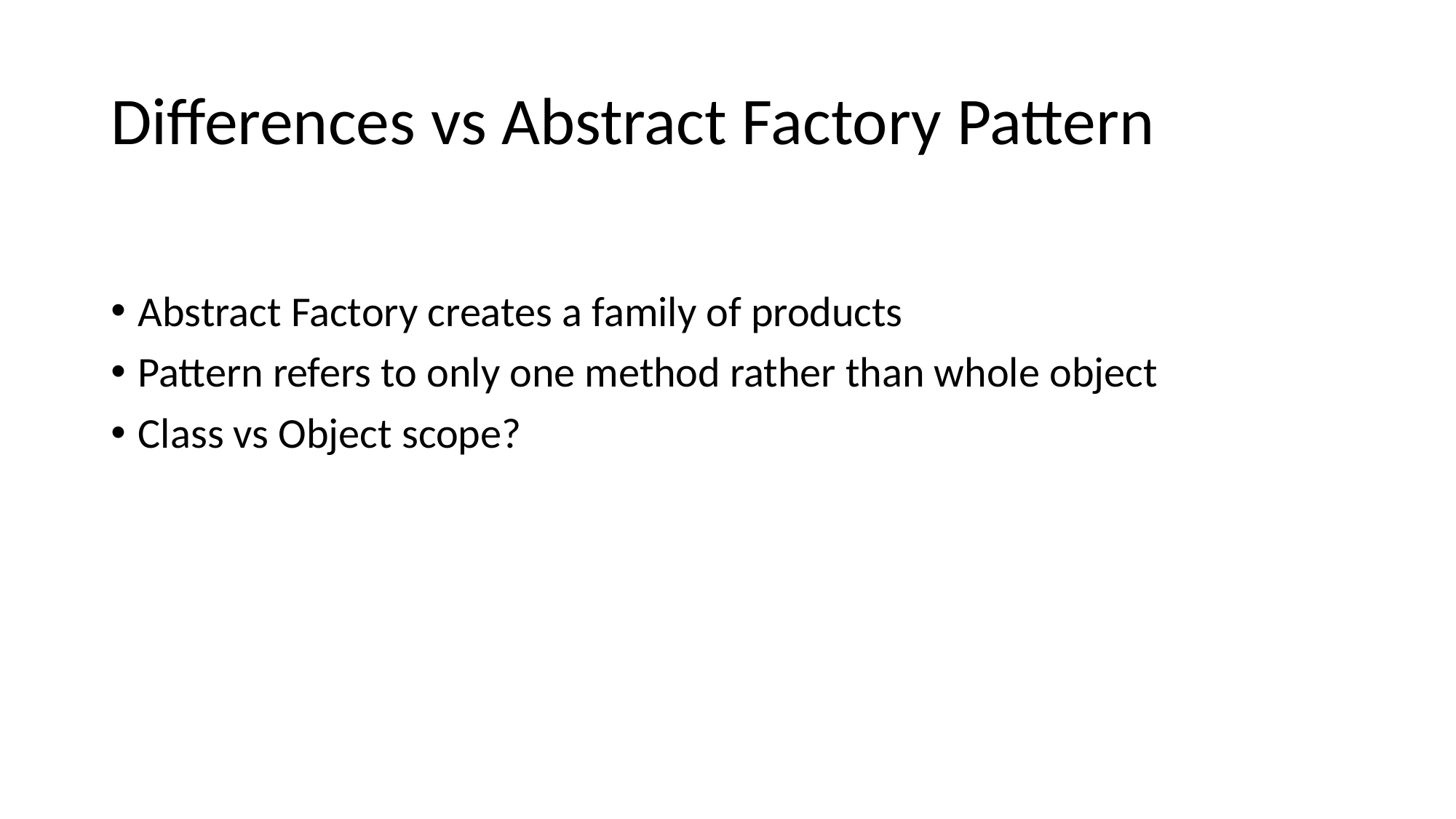

# Differences vs Abstract Factory Pattern

Abstract Factory creates a family of products
Pattern refers to only one method rather than whole object
Class vs Object scope?